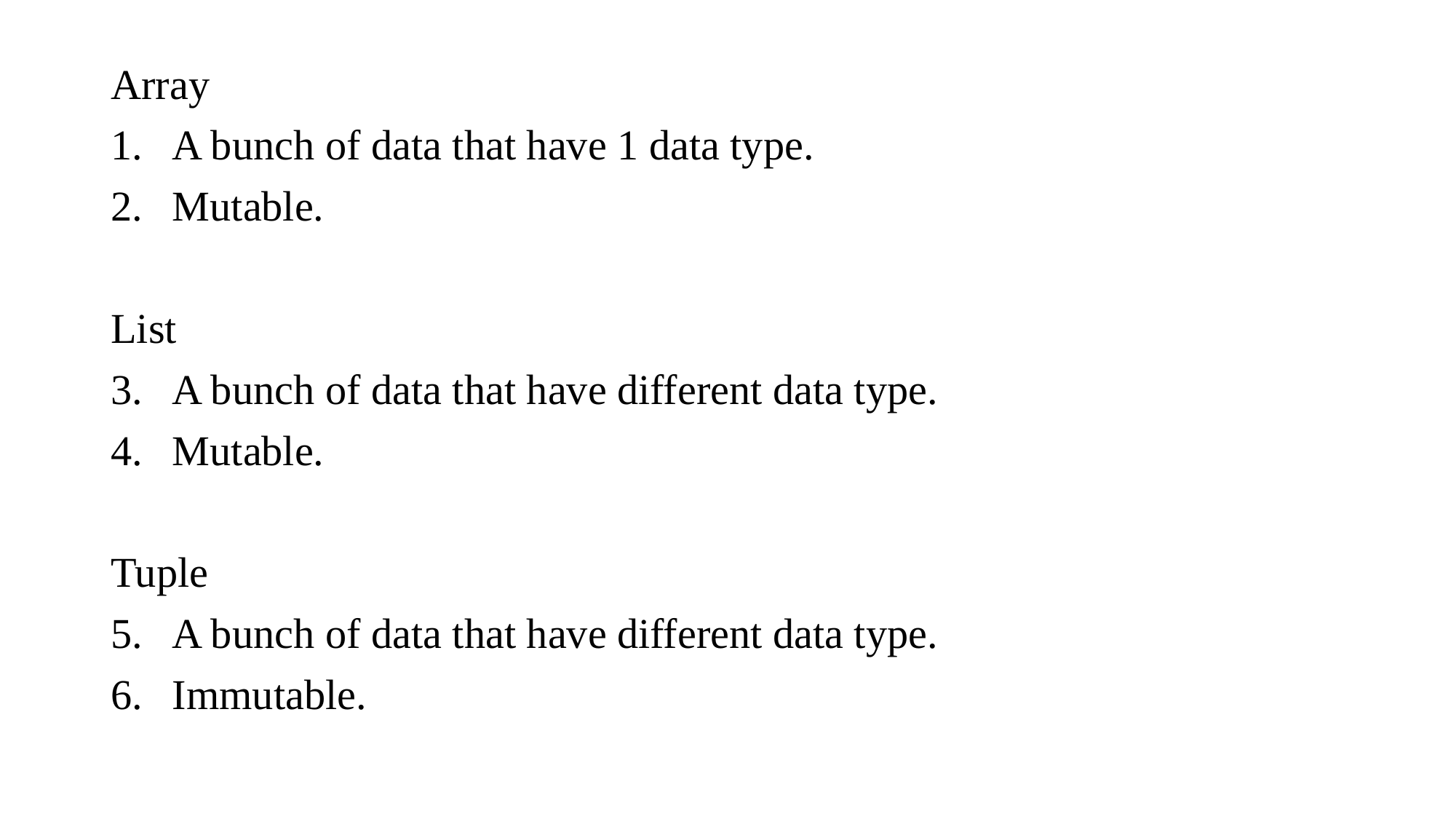

Array
A bunch of data that have 1 data type.
Mutable.

List
A bunch of data that have different data type.
Mutable.

Tuple
A bunch of data that have different data type.
Immutable.